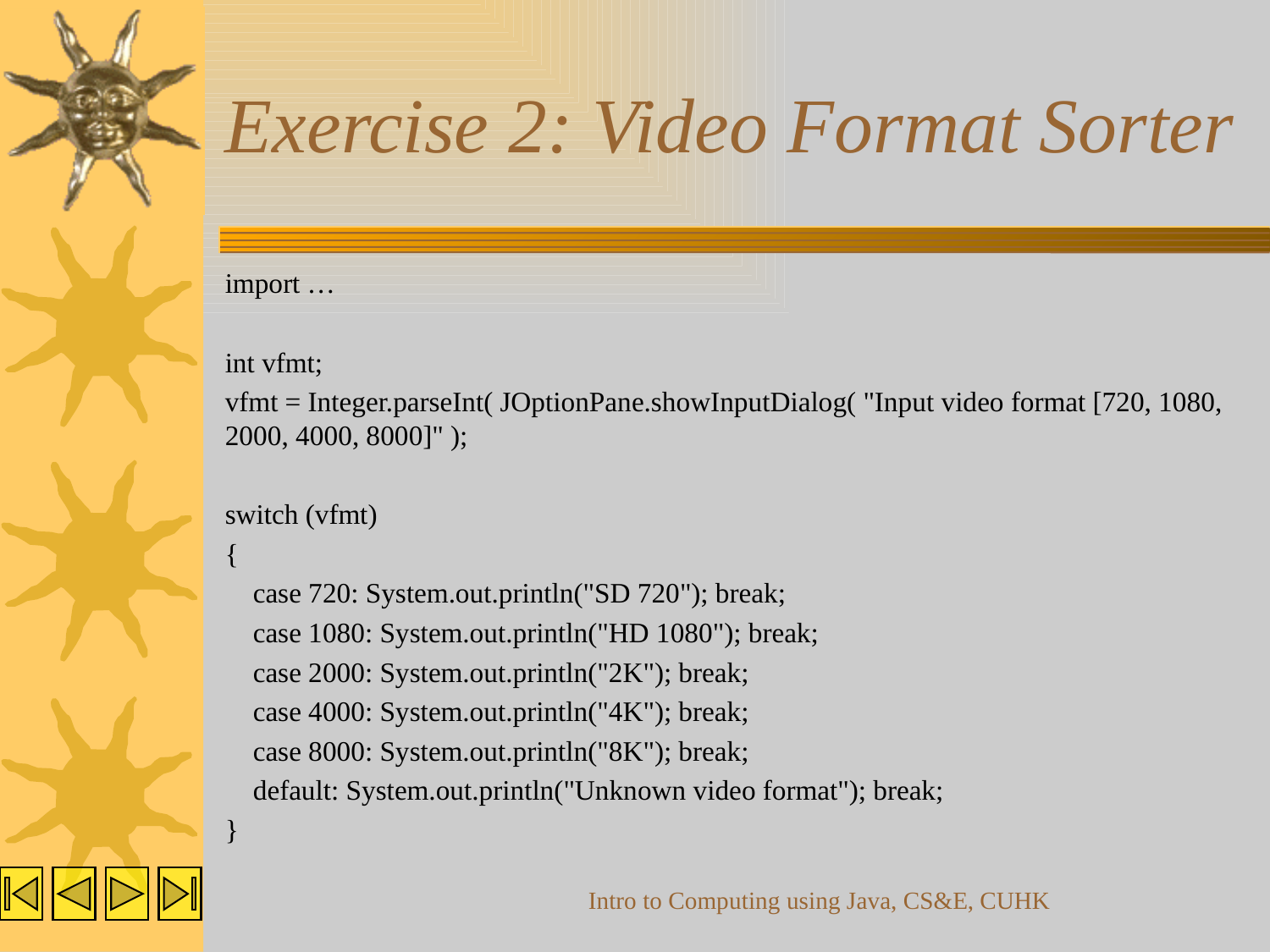

# Exercise 2: Video Format Sorter
import …

int vfmt;
vfmt = Integer.parseInt( JOptionPane.showInputDialog( "Input video format [720, 1080, 2000, 4000, 8000]" );

switch (vfmt)
{
    case 720: System.out.println("SD 720"); break;
    case 1080: System.out.println("HD 1080"); break;
    case 2000: System.out.println("2K"); break;
    case 4000: System.out.println("4K"); break;
    case 8000: System.out.println("8K"); break;
    default: System.out.println("Unknown video format"); break;
}
Intro to Computing using Java, CS&E, CUHK
22